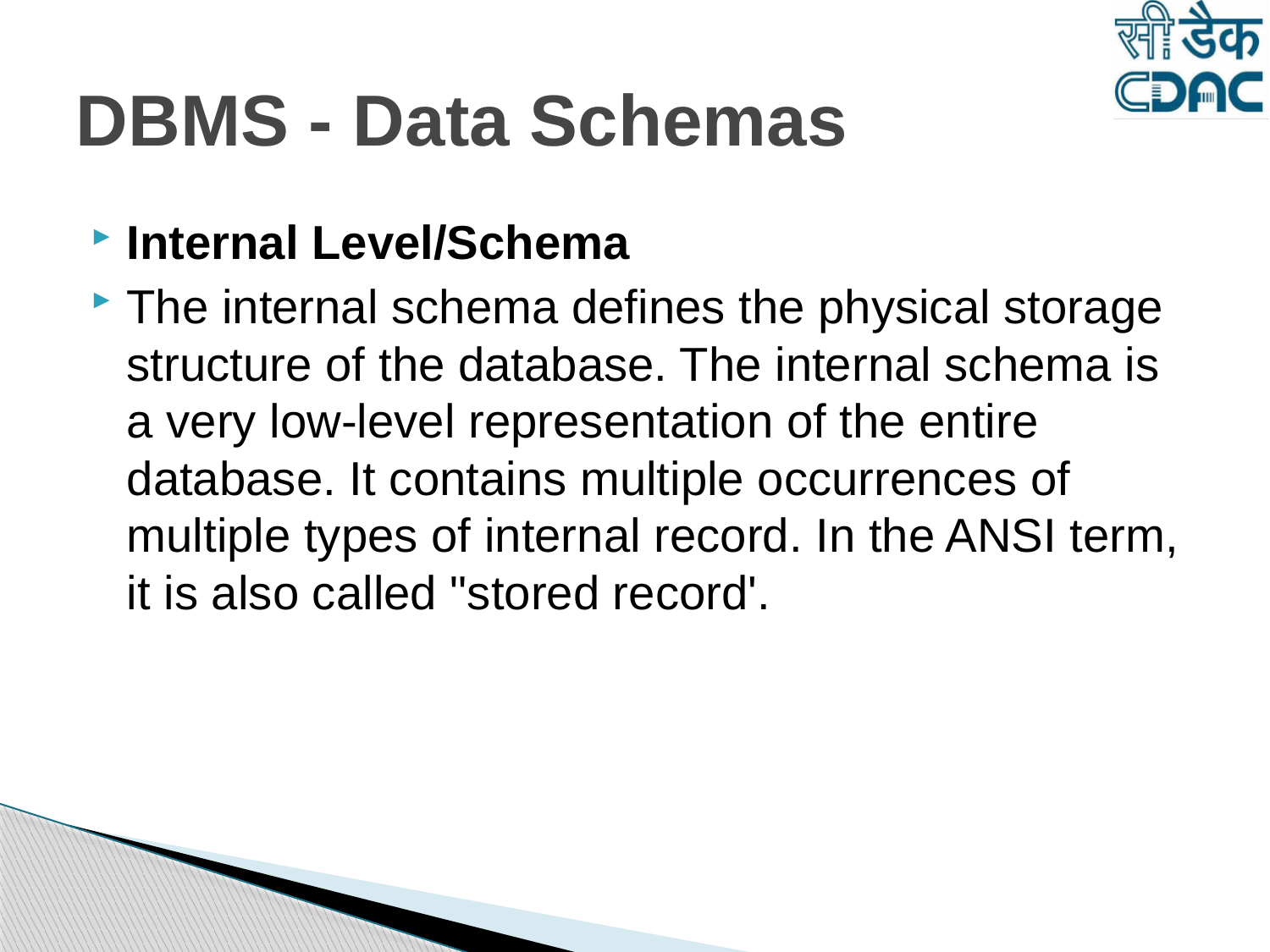

# DBMS - Data Schemas
Internal Level/Schema
The internal schema defines the physical storage structure of the database. The internal schema is a very low-level representation of the entire database. It contains multiple occurrences of multiple types of internal record. In the ANSI term, it is also called "stored record'.